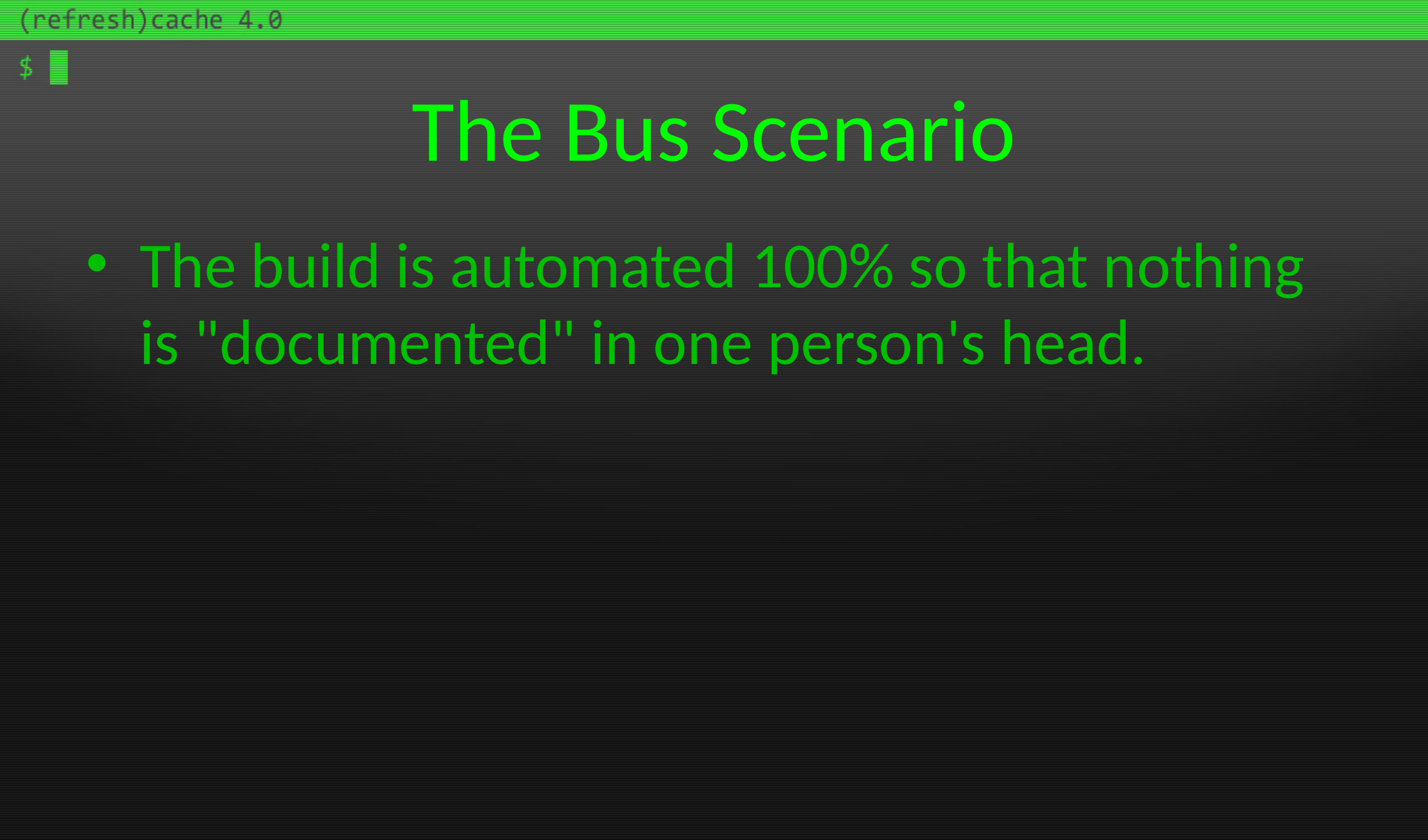

# The Bus Scenario
The build is automated 100% so that nothing is "documented" in one person's head.